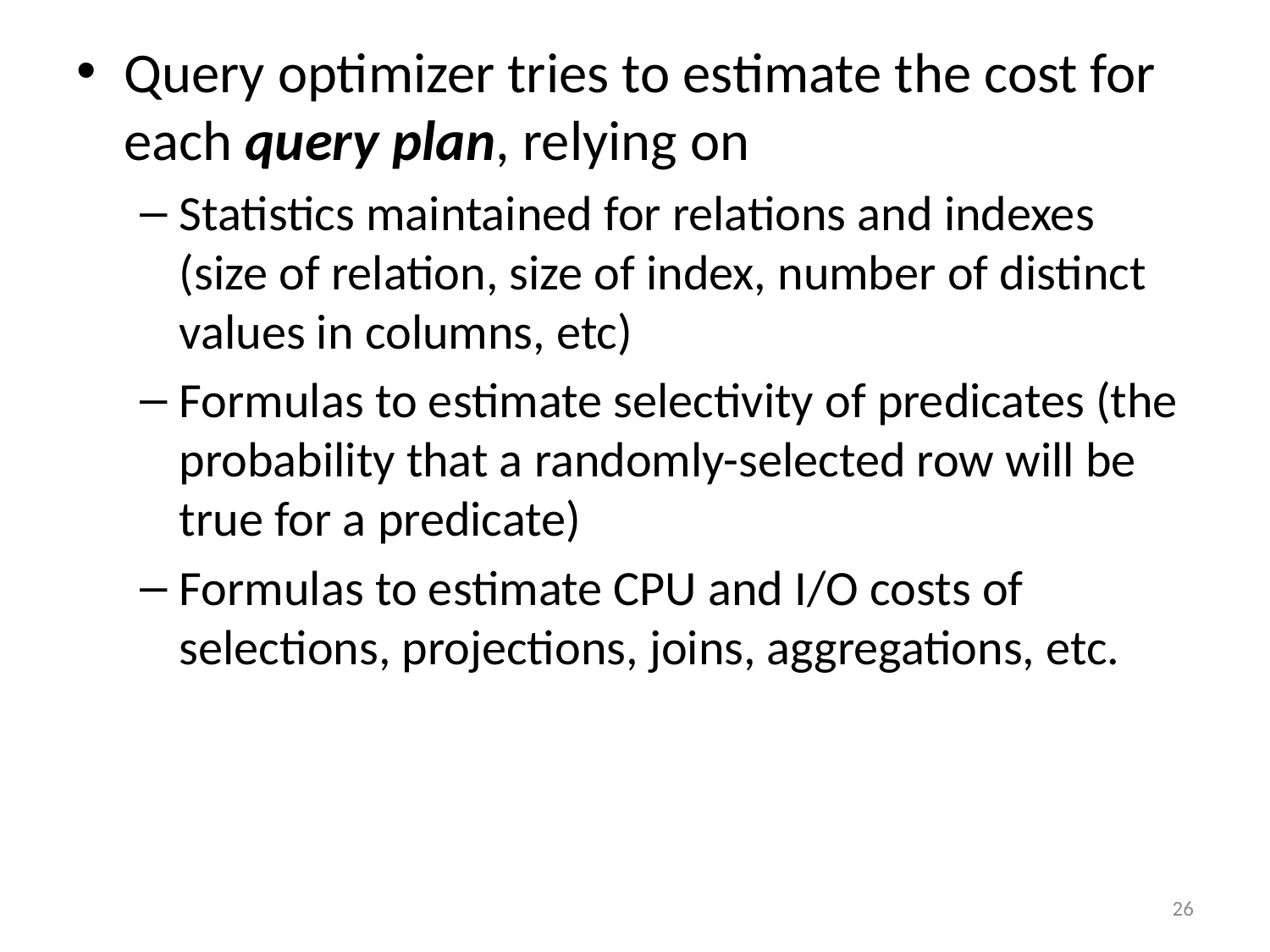

Query optimizer tries to estimate the cost for each query plan, relying on
Statistics maintained for relations and indexes (size of relation, size of index, number of distinct values in columns, etc)
Formulas to estimate selectivity of predicates (the probability that a randomly-selected row will be true for a predicate)
Formulas to estimate CPU and I/O costs of selections, projections, joins, aggregations, etc.
26